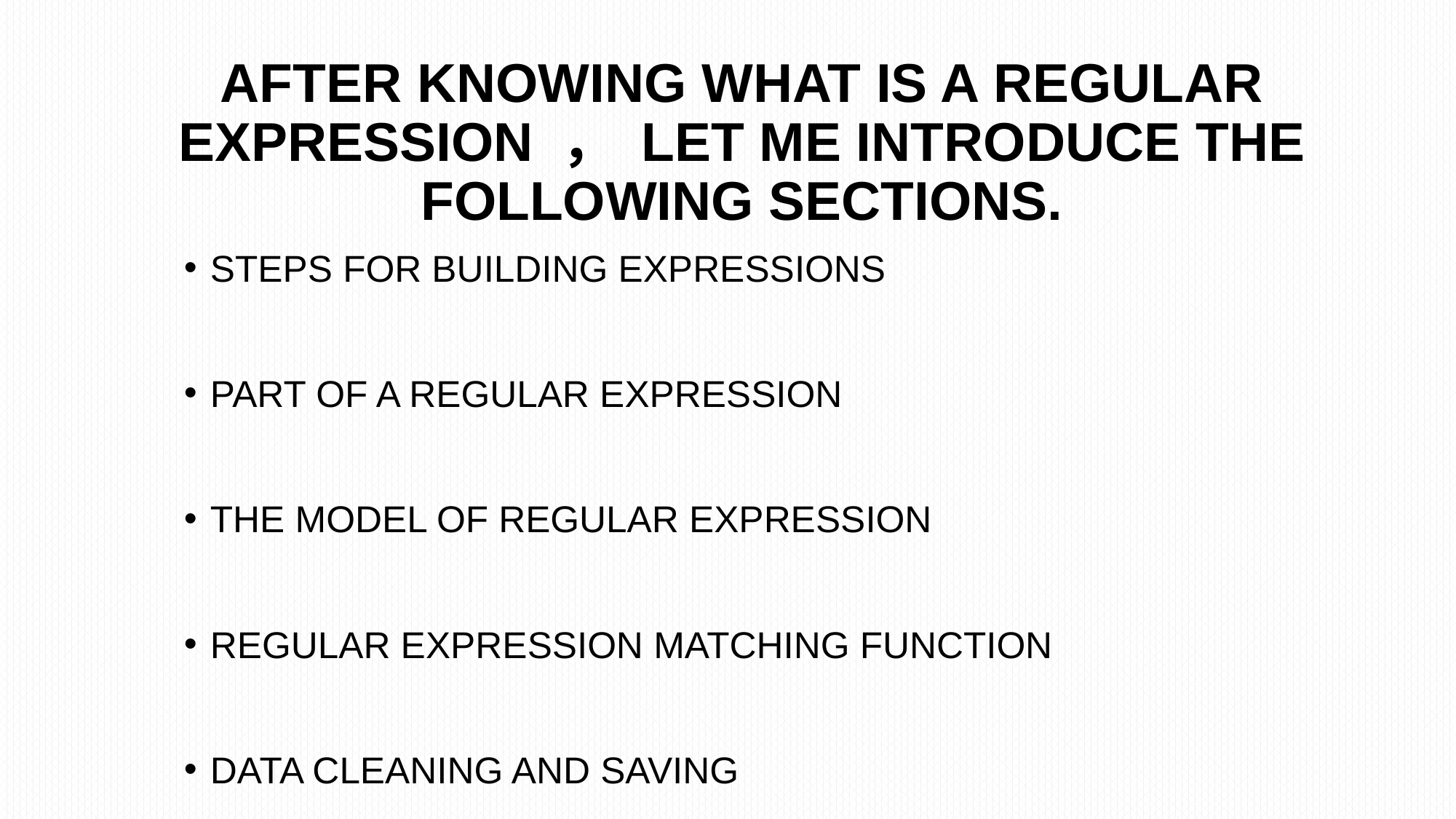

# After knowing what is a regular expression ， Let me introduce the following sections.
Steps for Building Expressions

Part of a regular expression

the model of Regular expression

Regular expression matching function

Data cleaning and saving